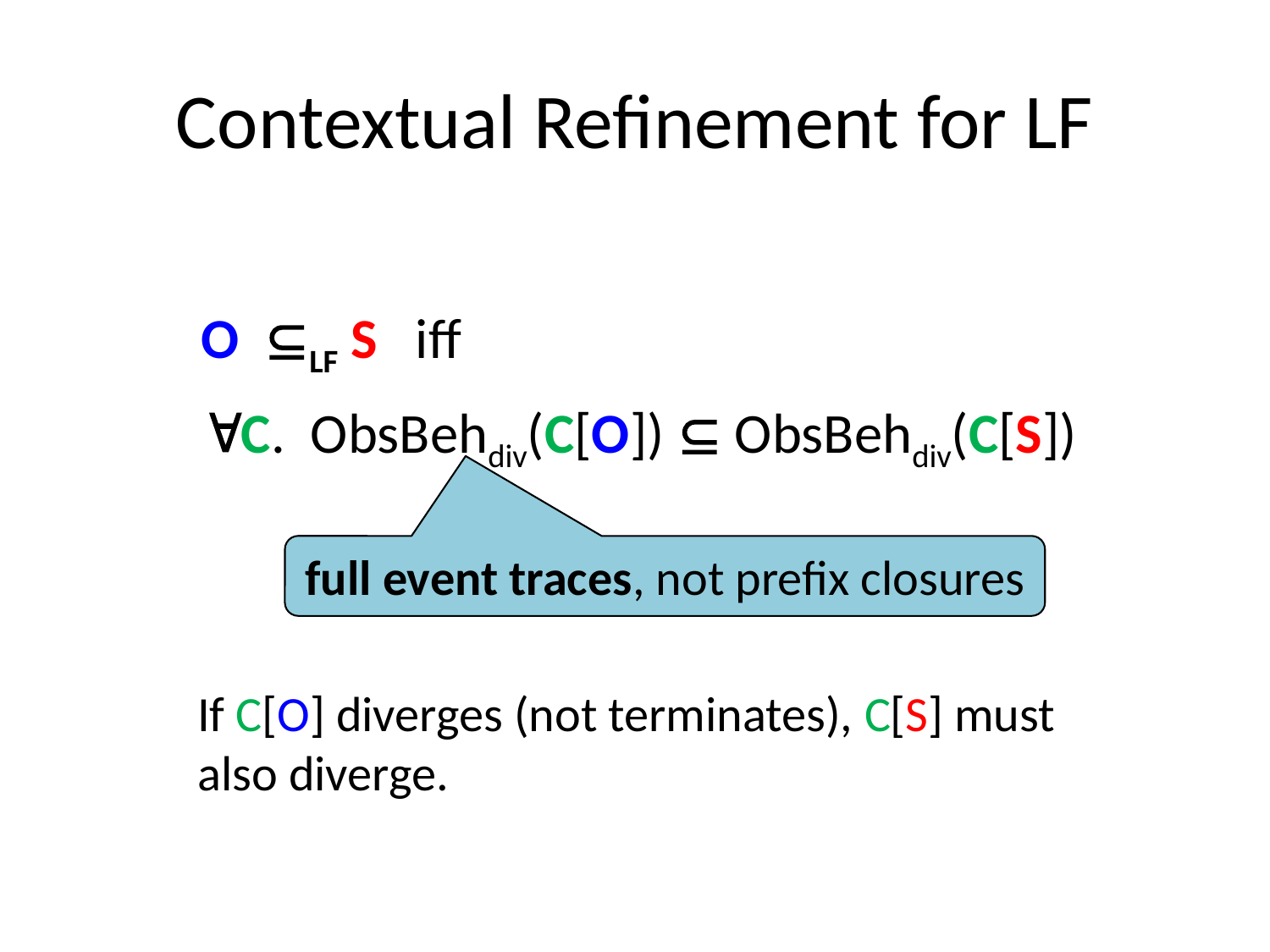

# Contextual Refinement for LF
O  ⊆LF S   iff
∀C.  ObsBehdiv(C[O]) ⊆ ObsBehdiv(C[S])
full event traces, not prefix closures
If C[O] diverges (not terminates), C[S] must also diverge.